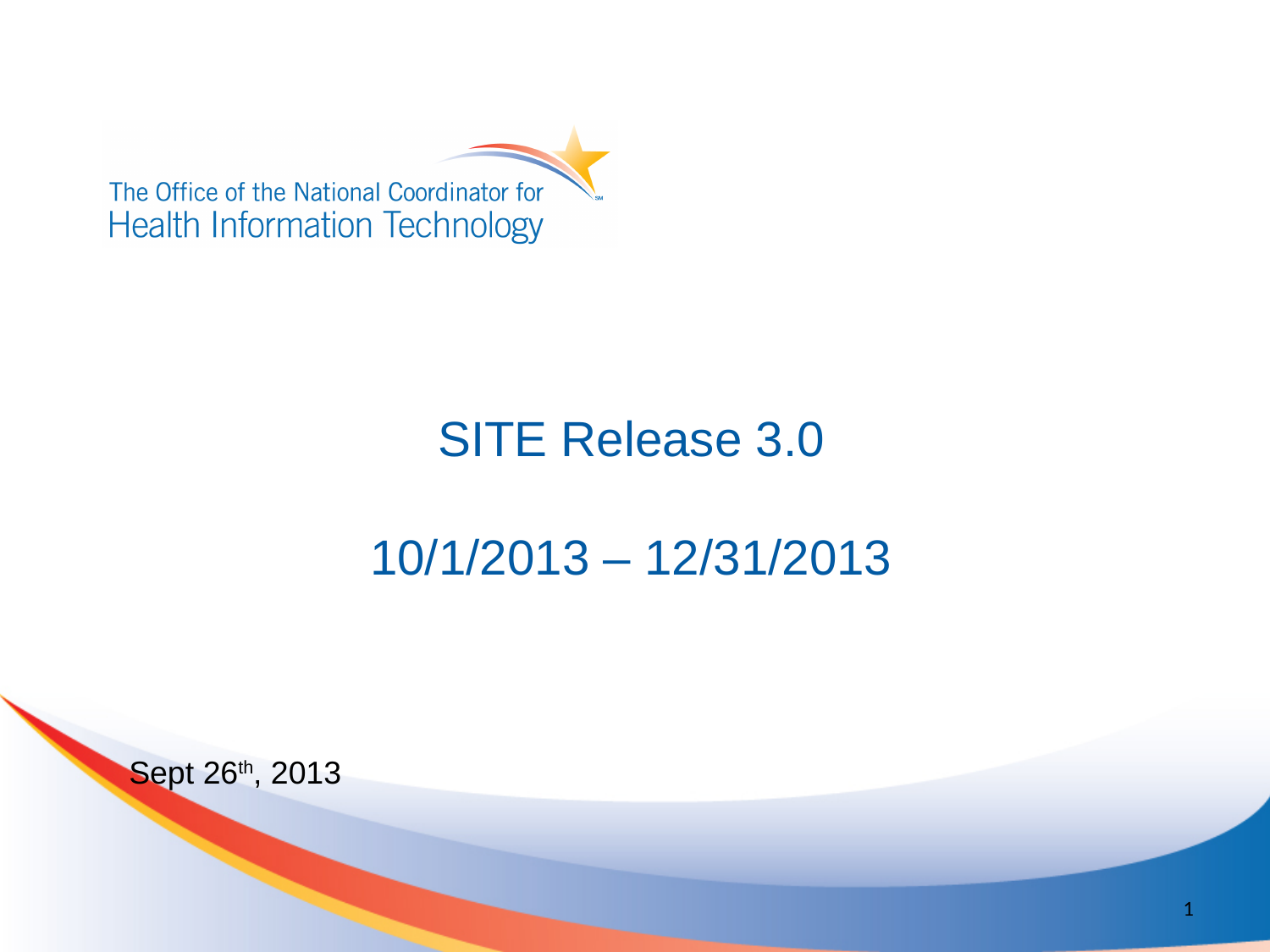

# SITE Release 3.0 10/1/2013 – 12/31/2013
Sept 26th, 2013
1